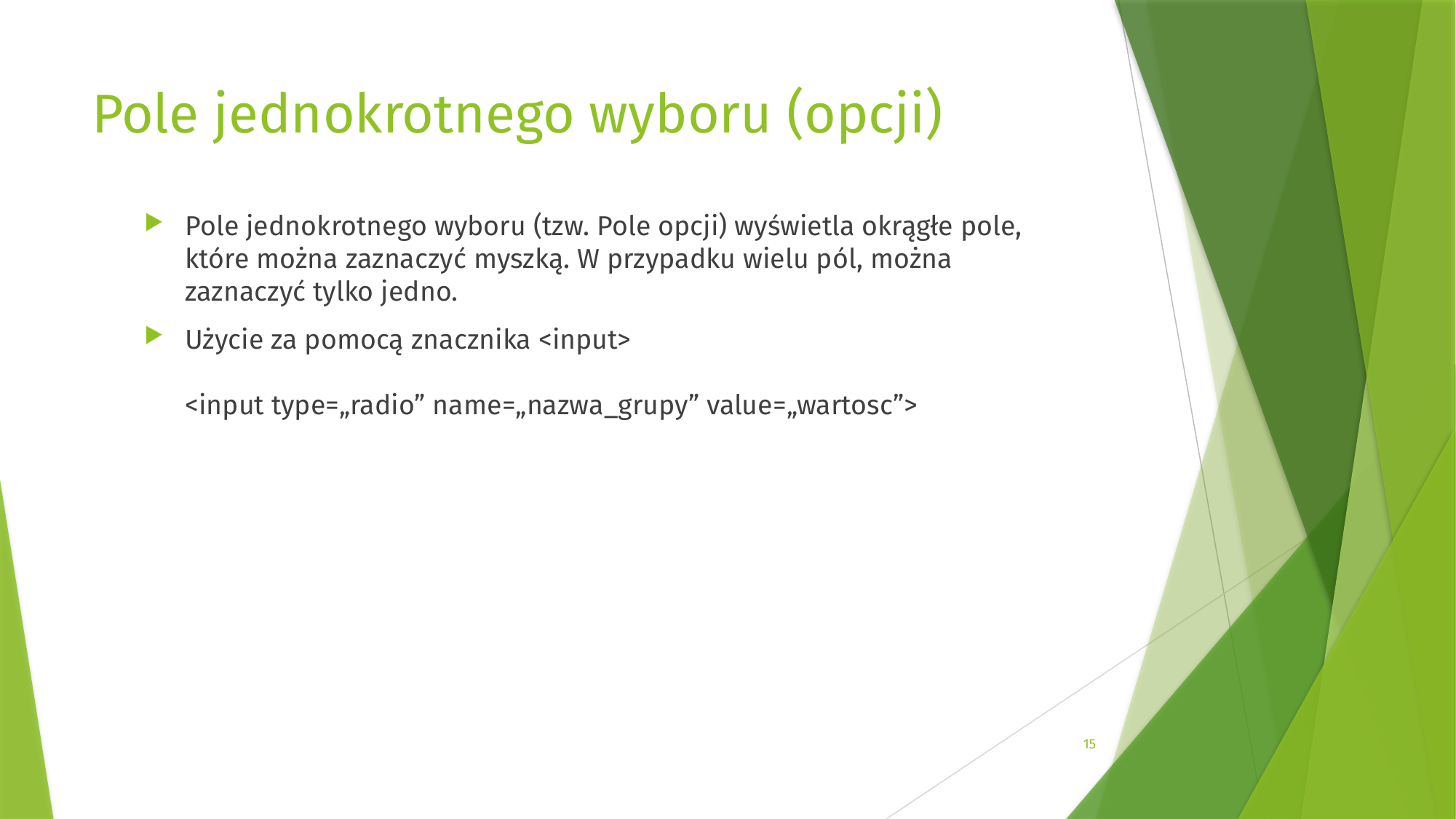

# Pole jednokrotnego wyboru (opcji)
Pole jednokrotnego wyboru (tzw. Pole opcji) wyświetla okrągłe pole, które można zaznaczyć myszką. W przypadku wielu pól, można zaznaczyć tylko jedno.
Użycie za pomocą znacznika <input>
<input type=„radio” name=„nazwa_grupy” value=„wartosc”>
15